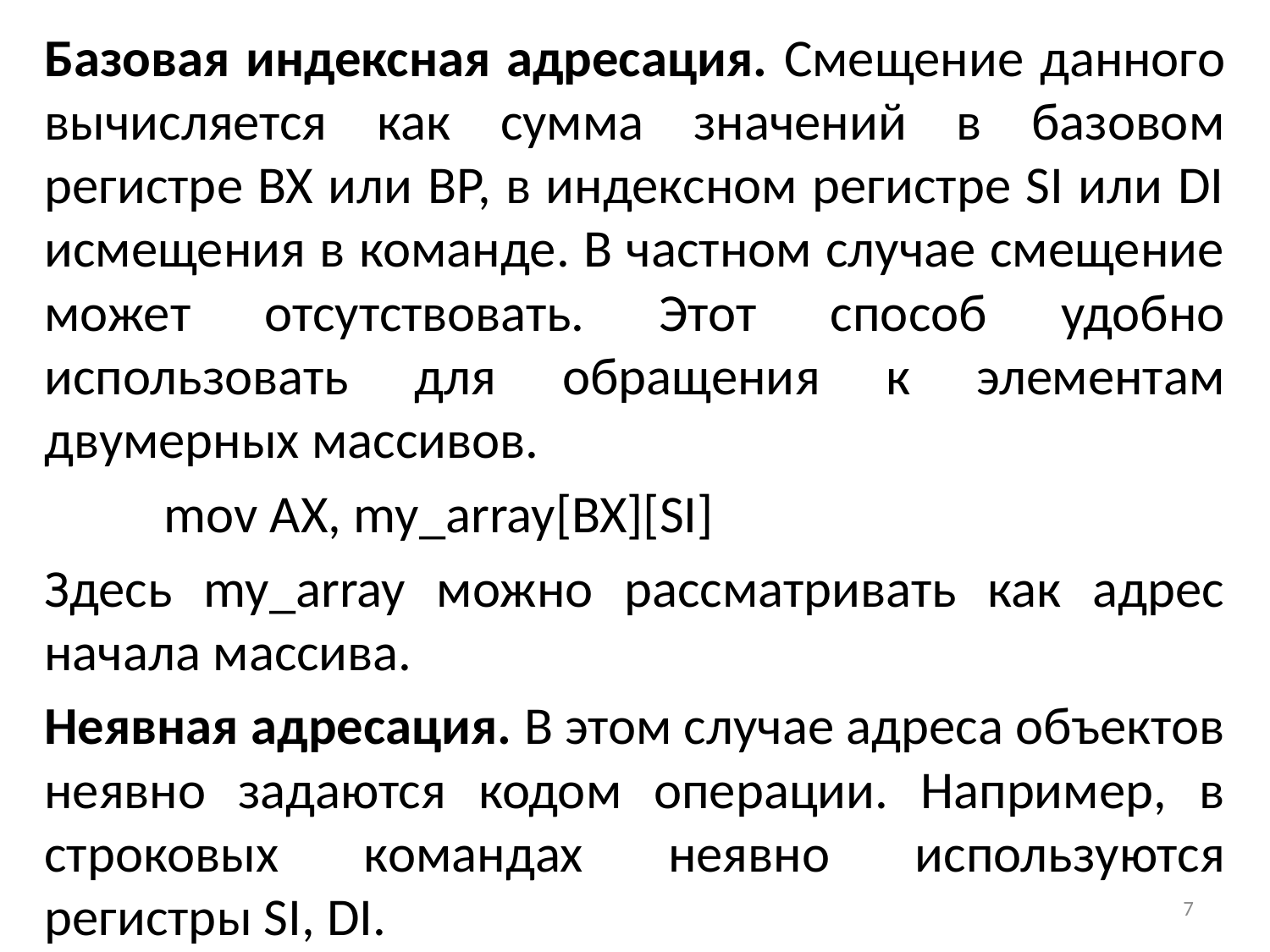

Базовая индексная адресация. Смещение данного вычисляется как сумма значений в базовом регистре BX или BP, в индексном регистре SI или DI исмещения в команде. В частном случае смещение может отсутствовать. Этот способ удобно использовать для обращения к элементам двумерных массивов.
	mov AX, my_array[BX][SI]
Здесь my_array можно рассматривать как адрес начала массива.
Неявная адресация. В этом случае адреса объектов неявно задаются кодом операции. Например, в строковых командах неявно используются регистры SI, DI.
7